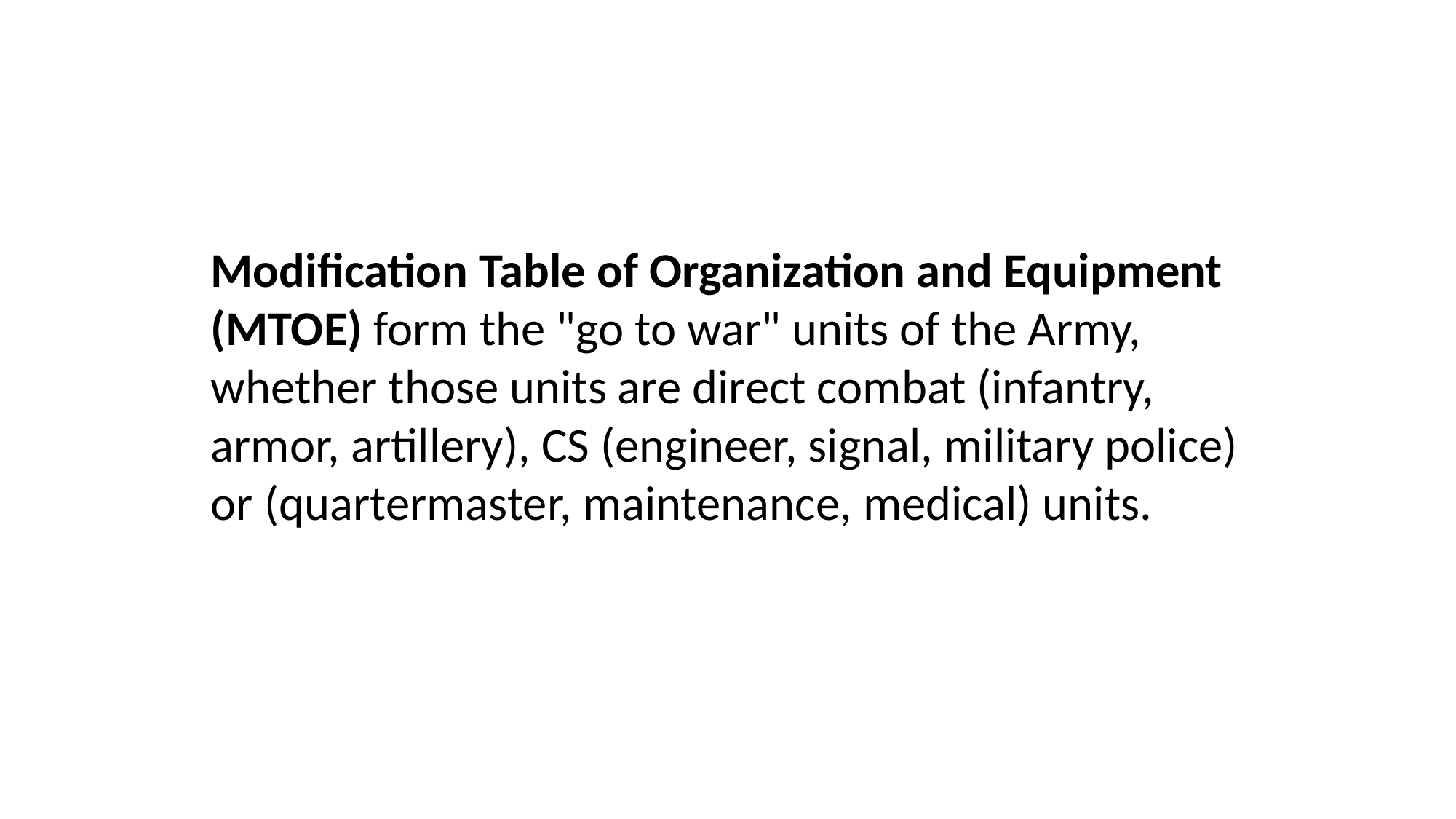

Modification Table of Organization and Equipment (MTOE) form the "go to war" units of the Army, whether those units are direct combat (infantry, armor, artillery), CS (engineer, signal, military police) or (quartermaster, maintenance, medical) units.